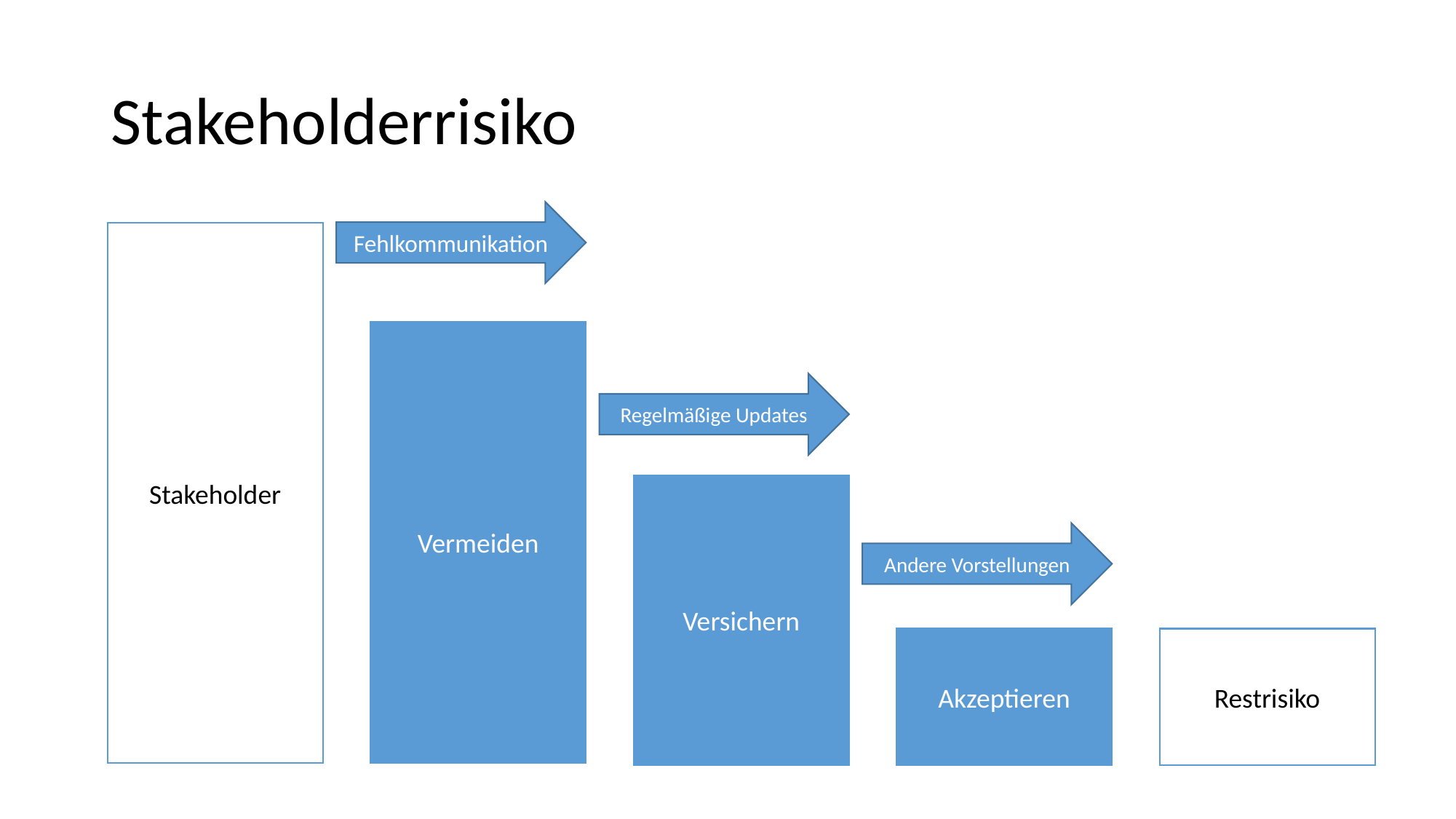

# Stakeholderrisiko
Fehlkommunikation
Stakeholder
Vermeiden
Regelmäßige Updates
Versichern
Andere Vorstellungen
Akzeptieren
Restrisiko